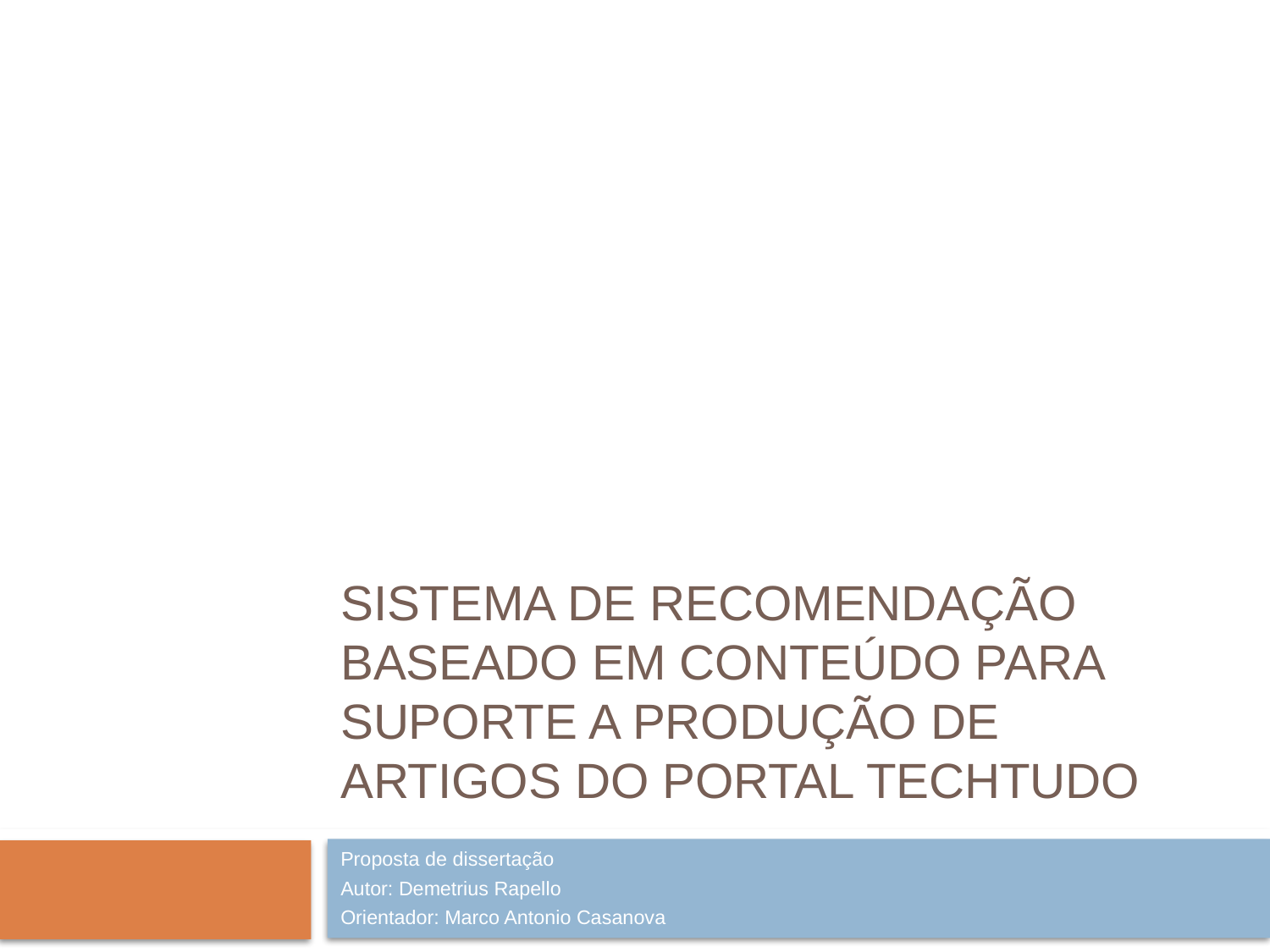

# Sistema de recomendação baseado em conteúdo para suporte a produção de artigos do portal techtudo
Proposta de dissertação
Autor: Demetrius Rapello
Orientador: Marco Antonio Casanova